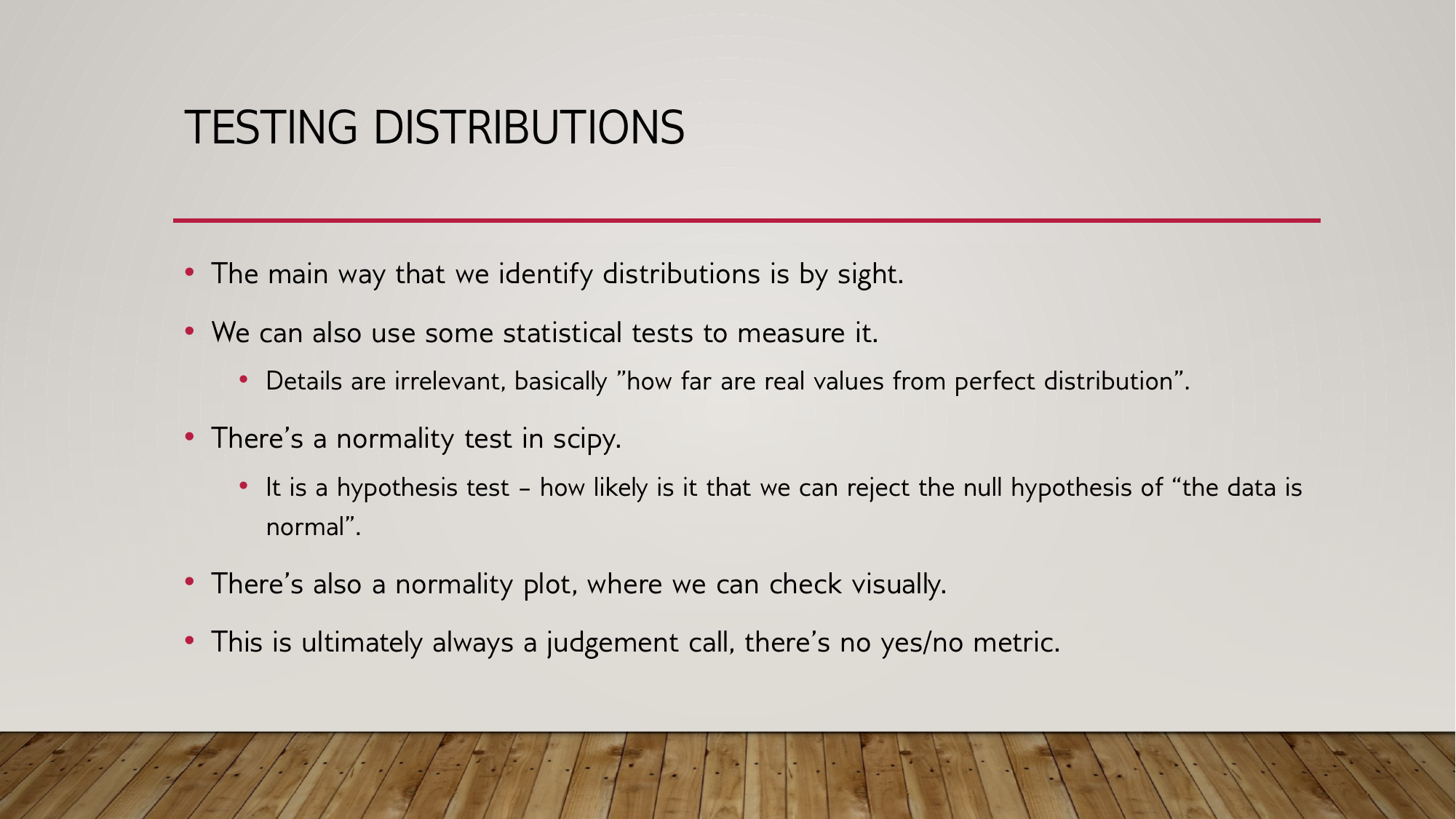

# Testing Distributions
The main way that we identify distributions is by sight.
We can also use some statistical tests to measure it.
Details are irrelevant, basically ”how far are real values from perfect distribution”.
There’s a normality test in scipy.
It is a hypothesis test – how likely is it that we can reject the null hypothesis of “the data is normal”.
There’s also a normality plot, where we can check visually.
This is ultimately always a judgement call, there’s no yes/no metric.